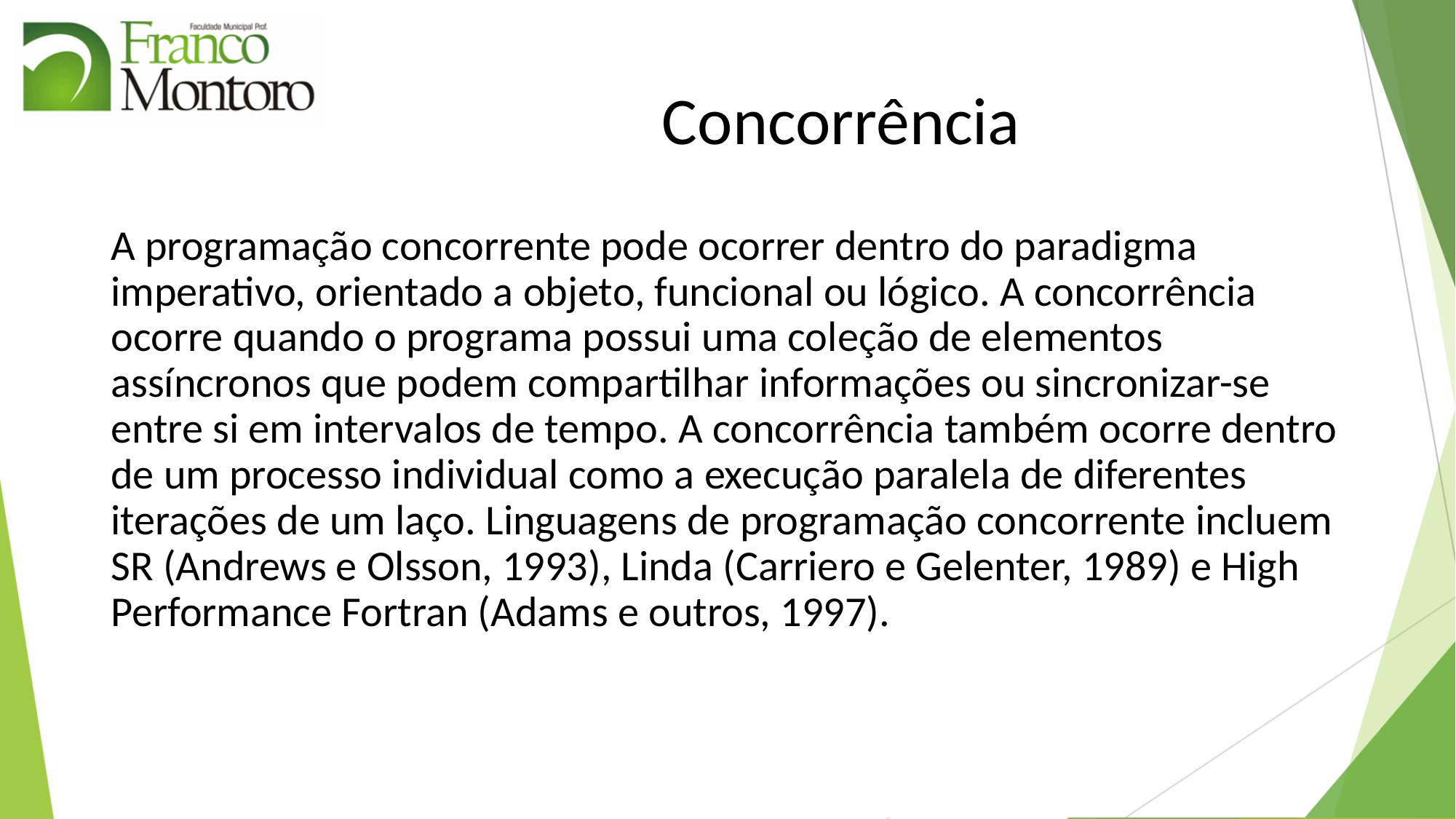

# Concorrência
A programação concorrente pode ocorrer dentro do paradigma imperativo, orientado a objeto, funcional ou lógico. A concorrência ocorre quando o programa possui uma coleção de elementos assíncronos que podem compartilhar informações ou sincronizar-se entre si em intervalos de tempo. A concorrência também ocorre dentro de um processo individual como a execução paralela de diferentes iterações de um laço. Linguagens de programação concorrente incluem SR (Andrews e Olsson, 1993), Linda (Carriero e Gelenter, 1989) e High Performance Fortran (Adams e outros, 1997).